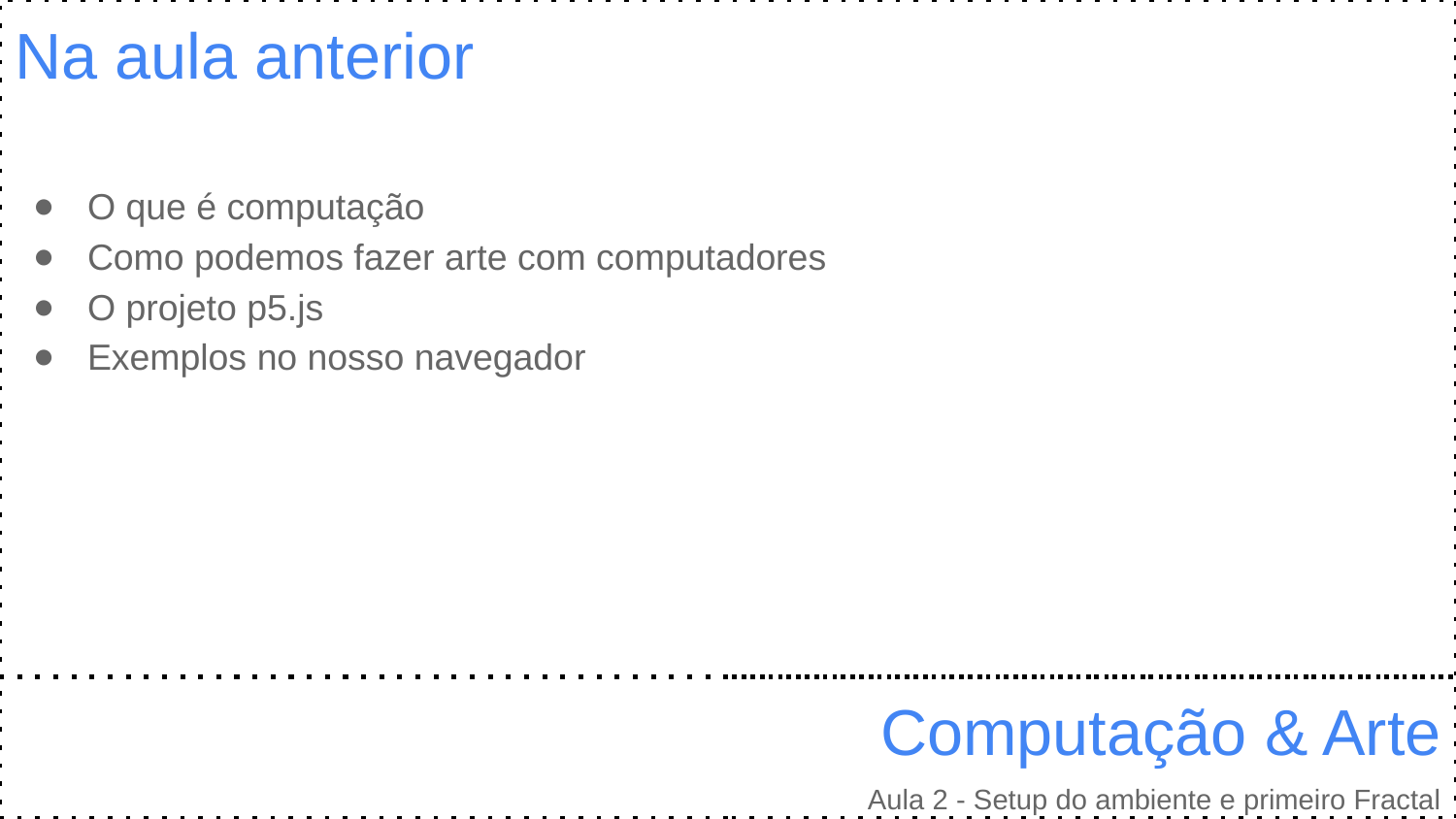

Na aula anterior

O que é computação
Como podemos fazer arte com computadores
O projeto p5.js
Exemplos no nosso navegador
# Computação & Arte

Aula 2 - Setup do ambiente e primeiro Fractal